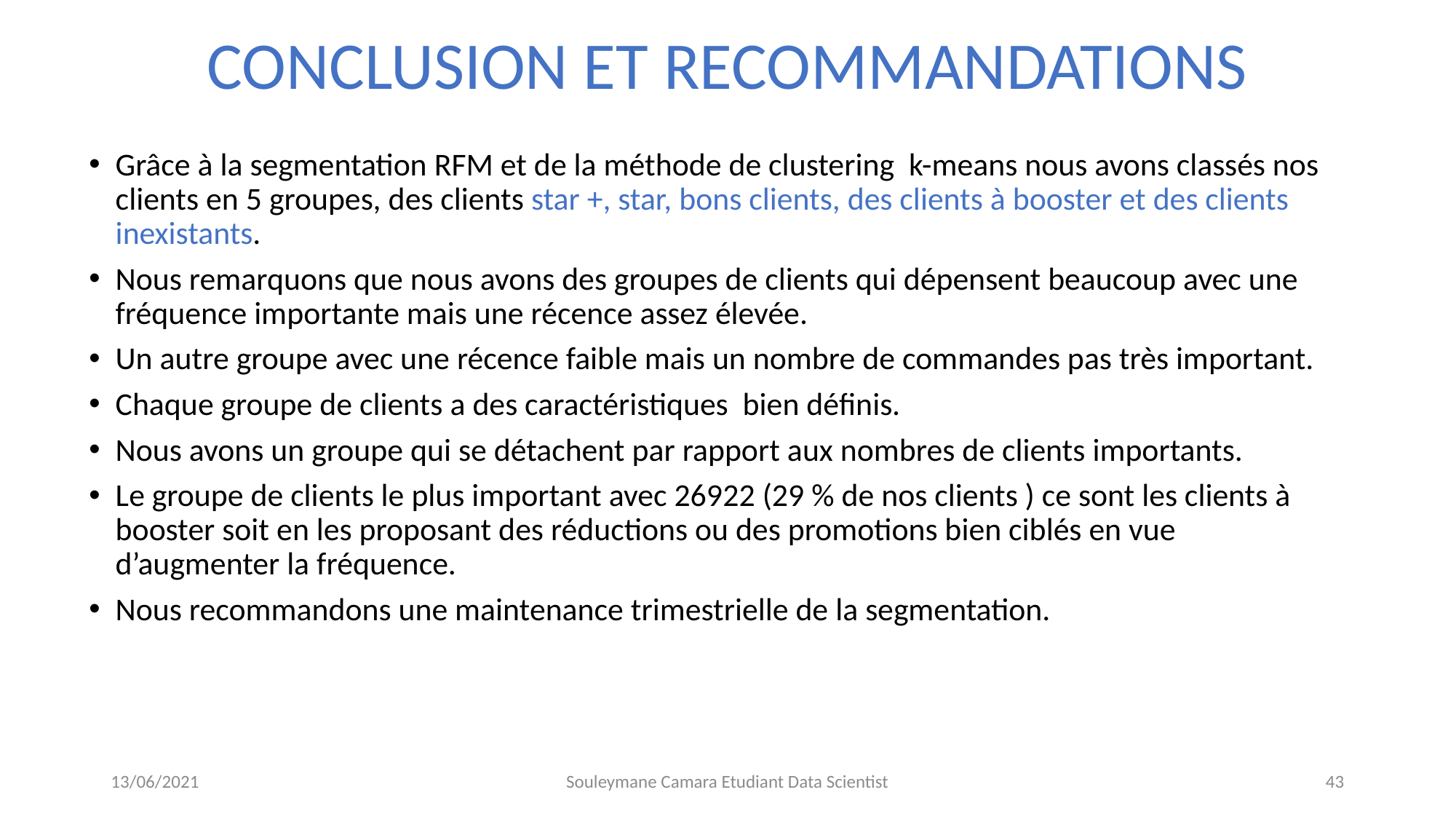

# CONCLUSION ET RECOMMANDATIONS
Grâce à la segmentation RFM et de la méthode de clustering  k-means nous avons classés nos clients en 5 groupes, des clients star +, star, bons clients, des clients à booster et des clients inexistants.
Nous remarquons que nous avons des groupes de clients qui dépensent beaucoup avec une fréquence importante mais une récence assez élevée.
Un autre groupe avec une récence faible mais un nombre de commandes pas très important.
Chaque groupe de clients a des caractéristiques  bien définis.
Nous avons un groupe qui se détachent par rapport aux nombres de clients importants.
Le groupe de clients le plus important avec 26922 (29 % de nos clients ) ce sont les clients à booster soit en les proposant des réductions ou des promotions bien ciblés en vue  d’augmenter la fréquence.
Nous recommandons une maintenance trimestrielle de la segmentation.
13/06/2021
Souleymane Camara Etudiant Data Scientist
43